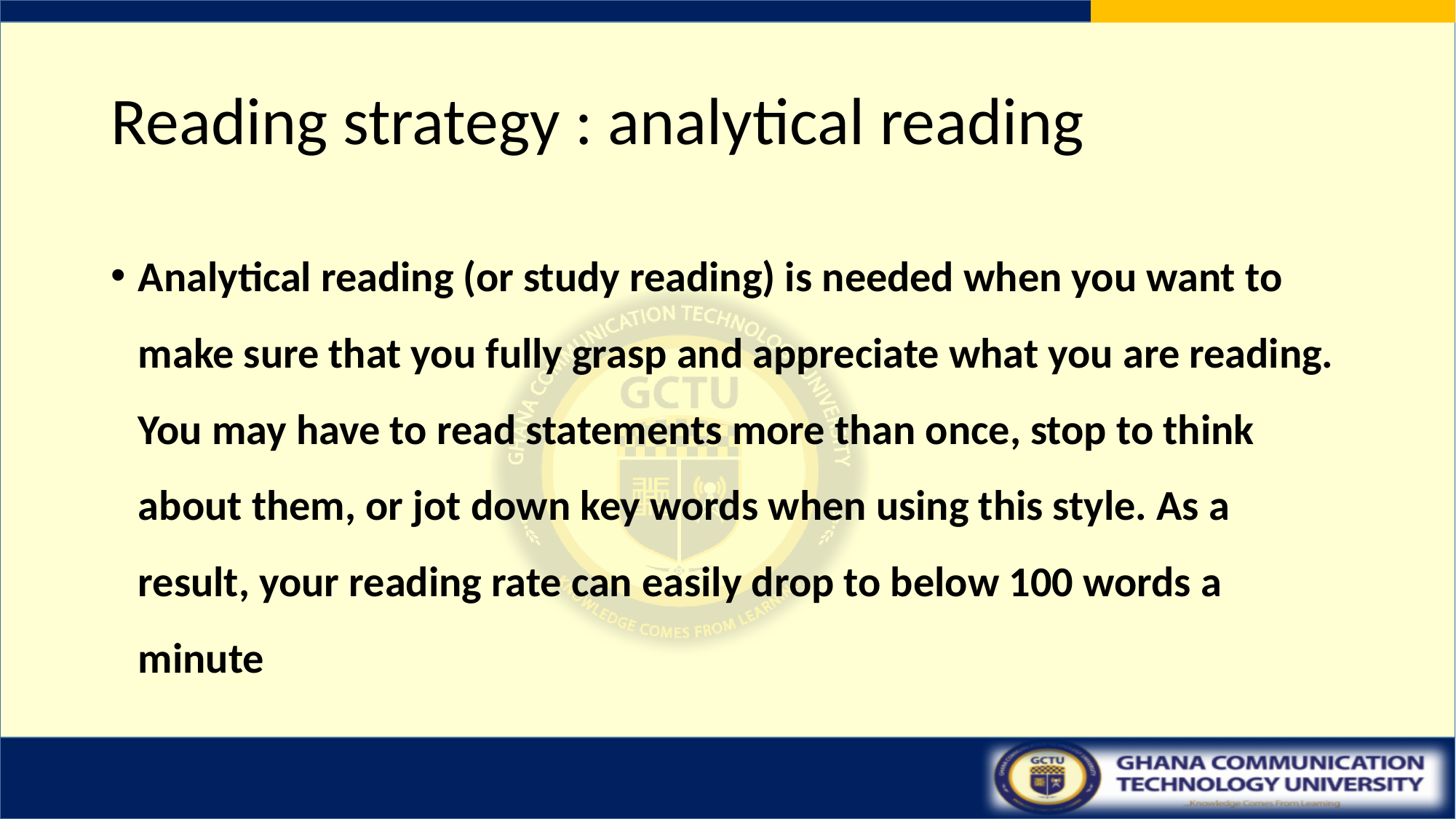

# Reading strategy : analytical reading
Analytical reading (or study reading) is needed when you want to make sure that you fully grasp and appreciate what you are reading. You may have to read statements more than once, stop to think about them, or jot down key words when using this style. As a result, your reading rate can easily drop to below 100 words a minute